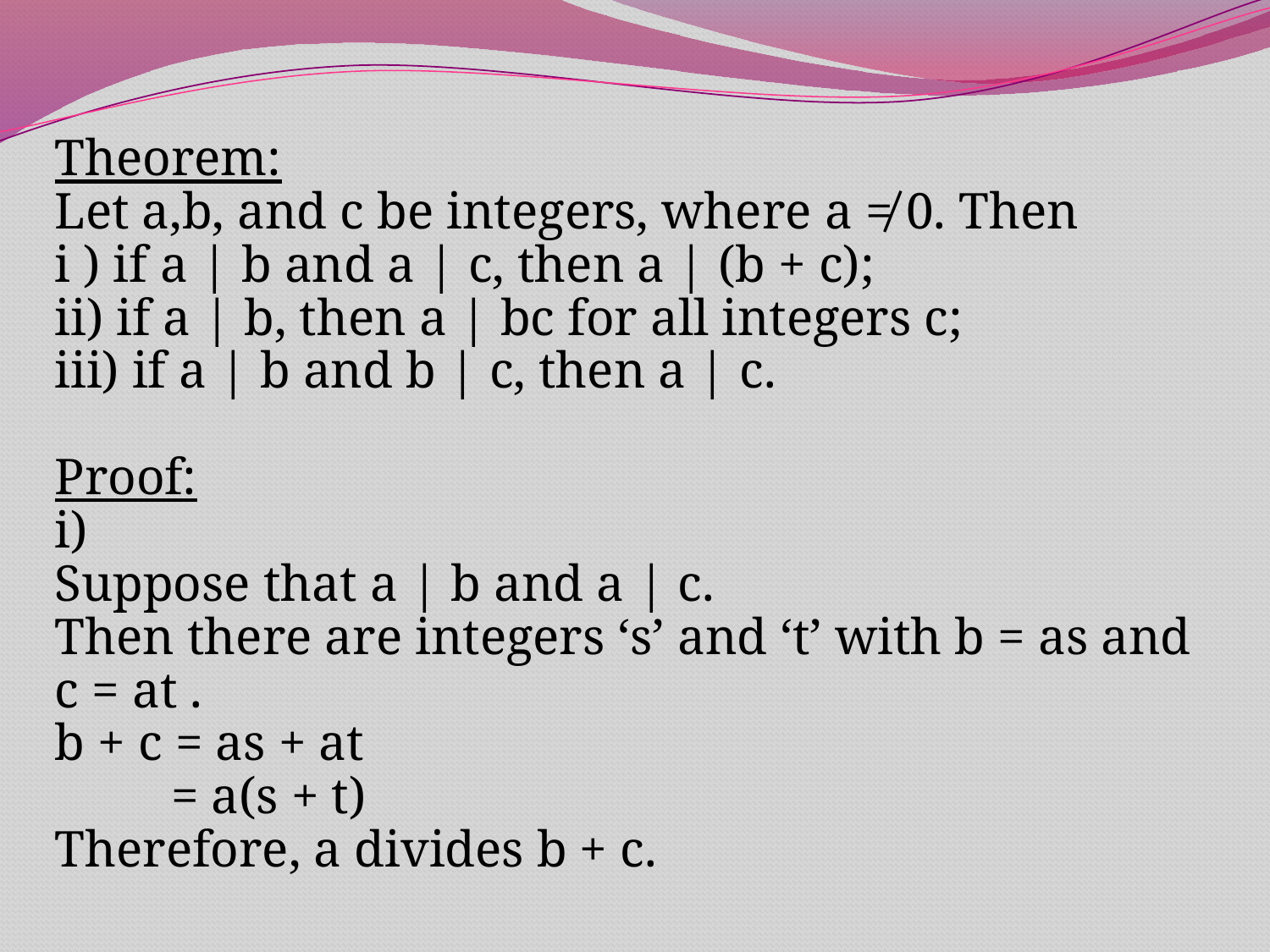

Theorem:
Let a,b, and c be integers, where a ≠ 0. Then
i ) if a | b and a | c, then a | (b + c);
ii) if a | b, then a | bc for all integers c;
iii) if a | b and b | c, then a | c.

Proof:
i)
Suppose that a | b and a | c.
Then there are integers ‘s’ and ‘t’ with b = as and c = at .
b + c = as + at
         = a(s + t)
Therefore, a divides b + c.